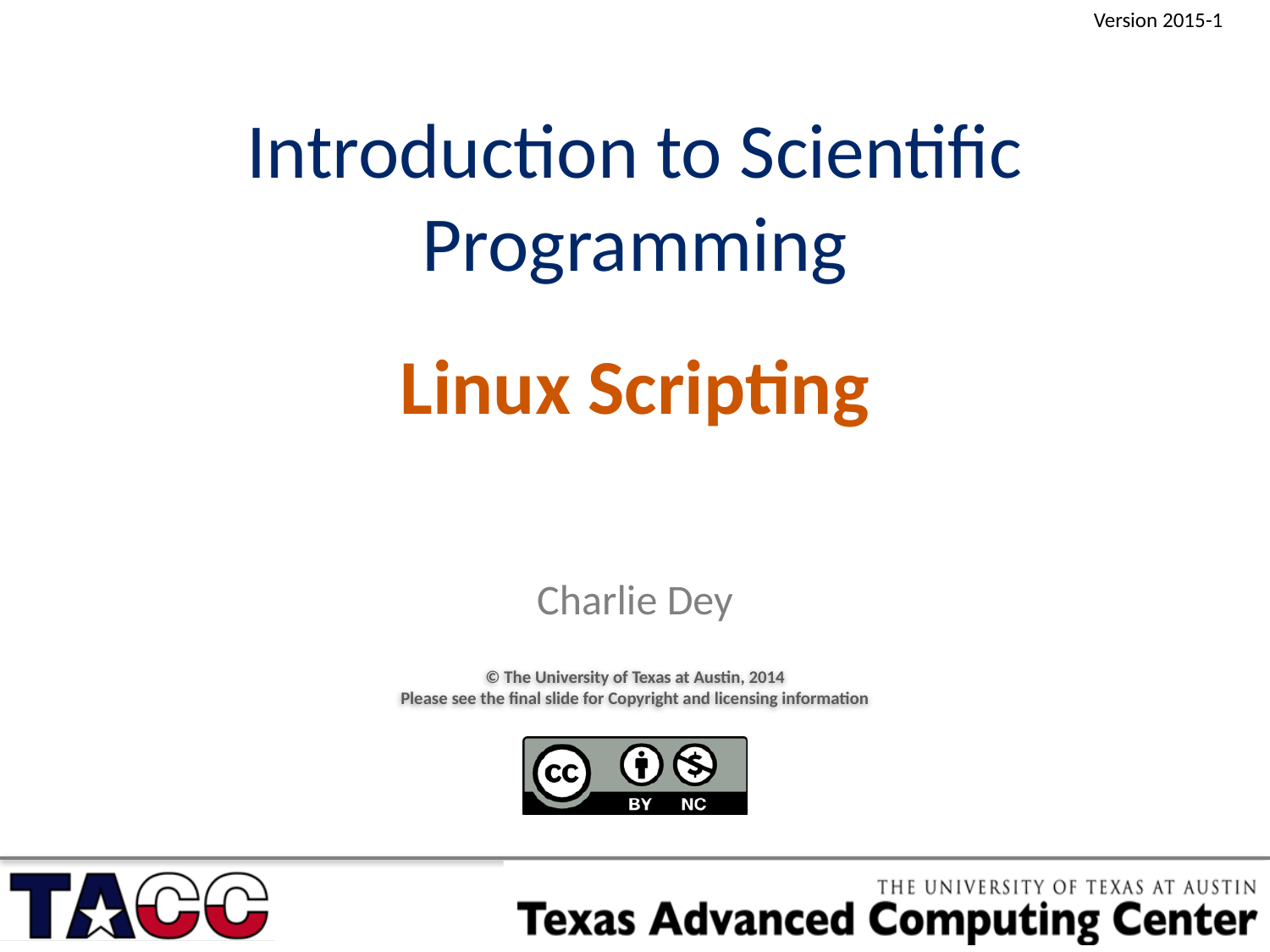

Version 2015-1
# Introduction to Scientific Programming
Linux Scripting
Charlie Dey